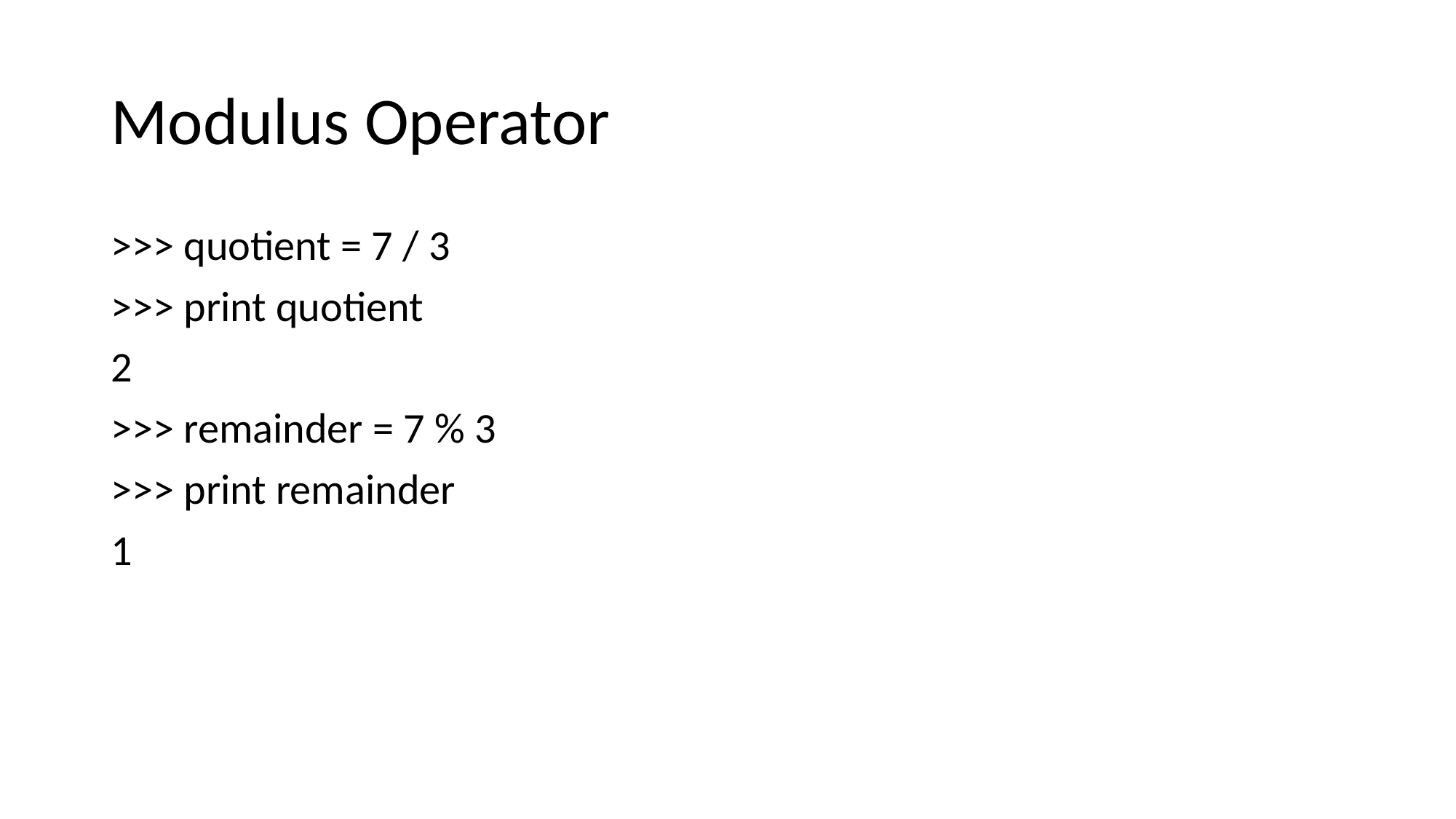

# Modulus Operator
>>> quotient = 7 / 3
>>> print quotient
2
>>> remainder = 7 % 3
>>> print remainder
1